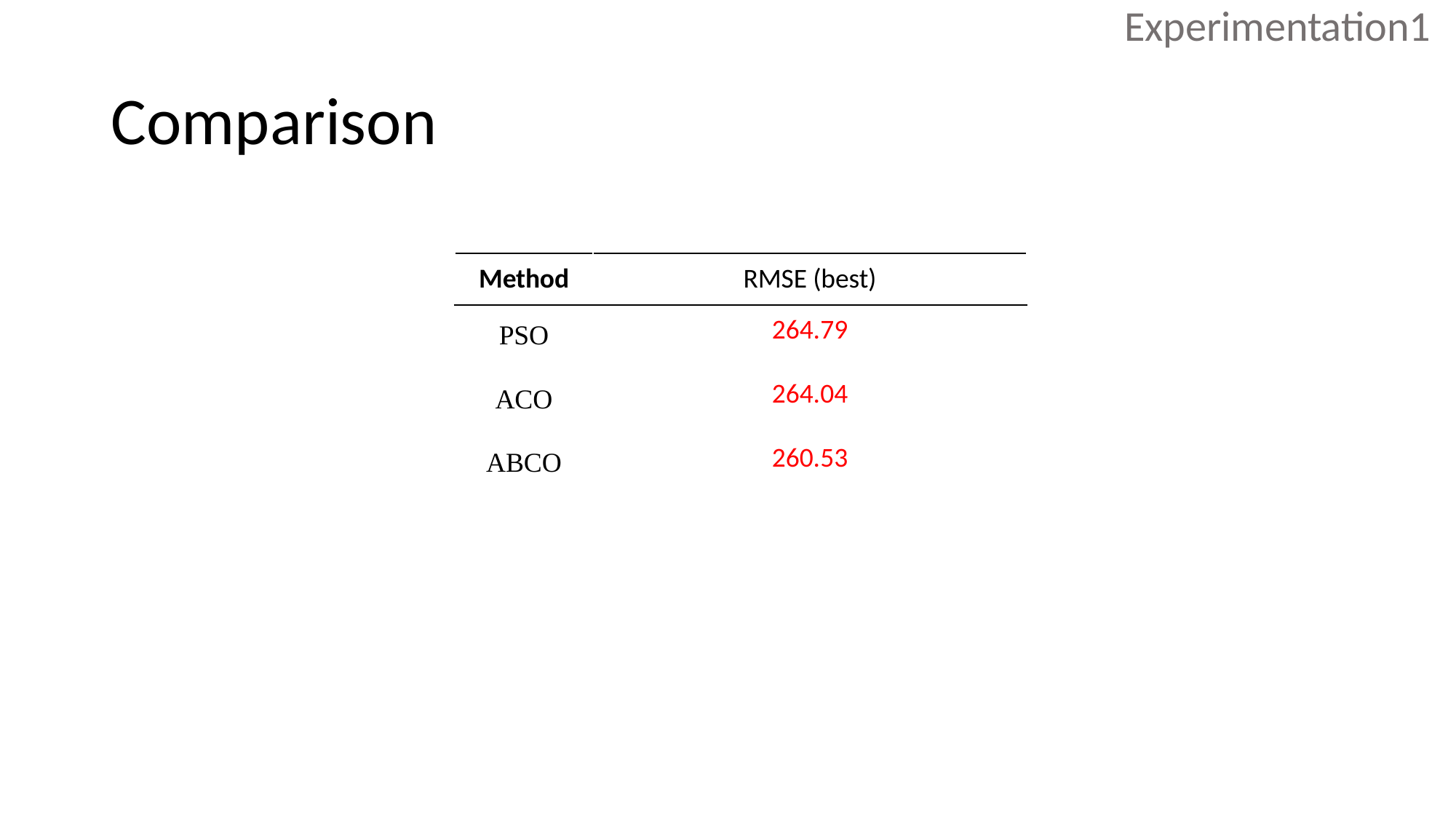

Experimentation1
# Comparison
| Method | RMSE (best) |
| --- | --- |
| PSO | 264.79 |
| ACO | 264.04 |
| ABCO | 260.53 |